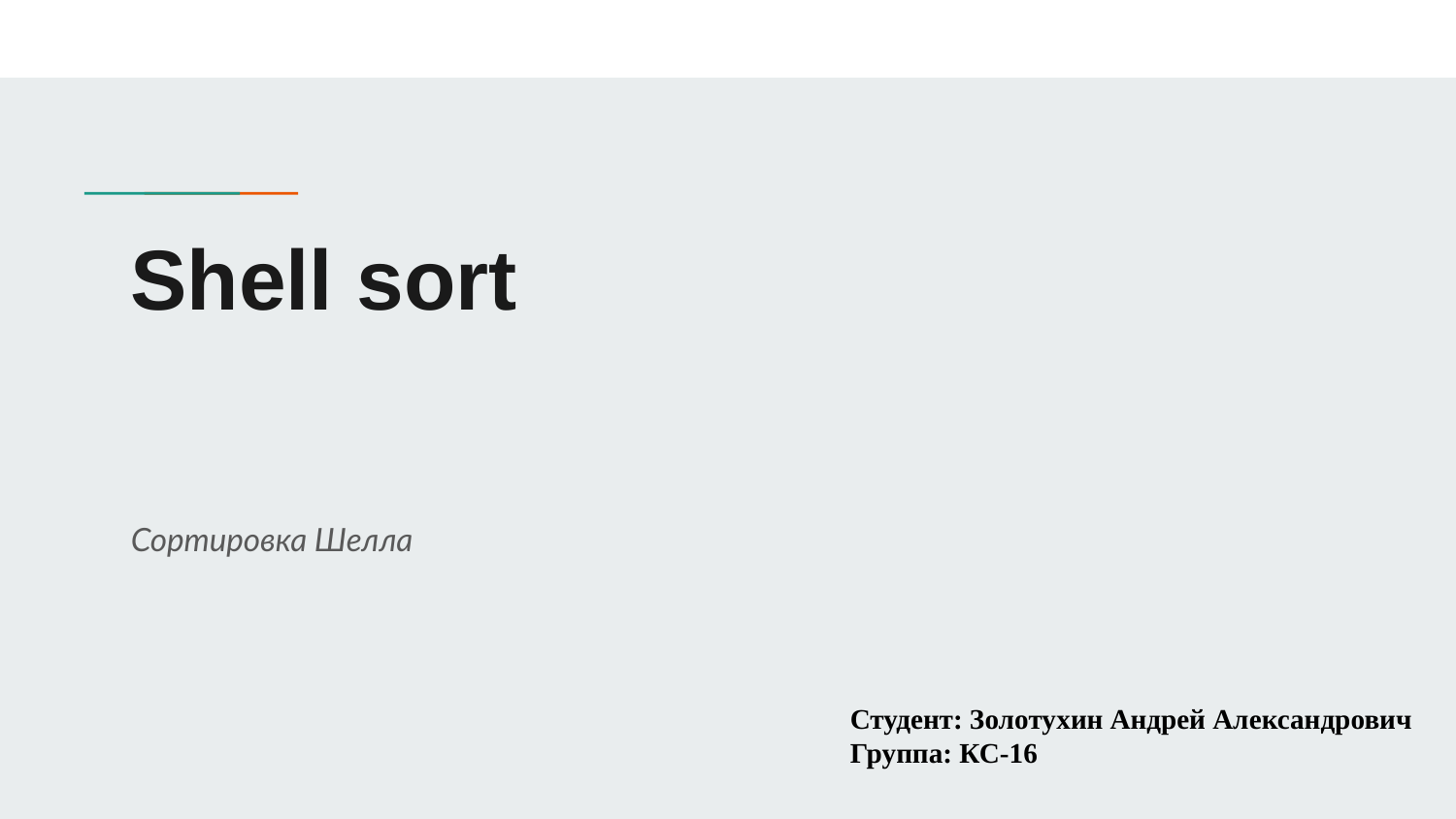

# Shell sort
Сортировка Шелла
Студент: Золотухин Андрей Александрович
Группа: КС-16